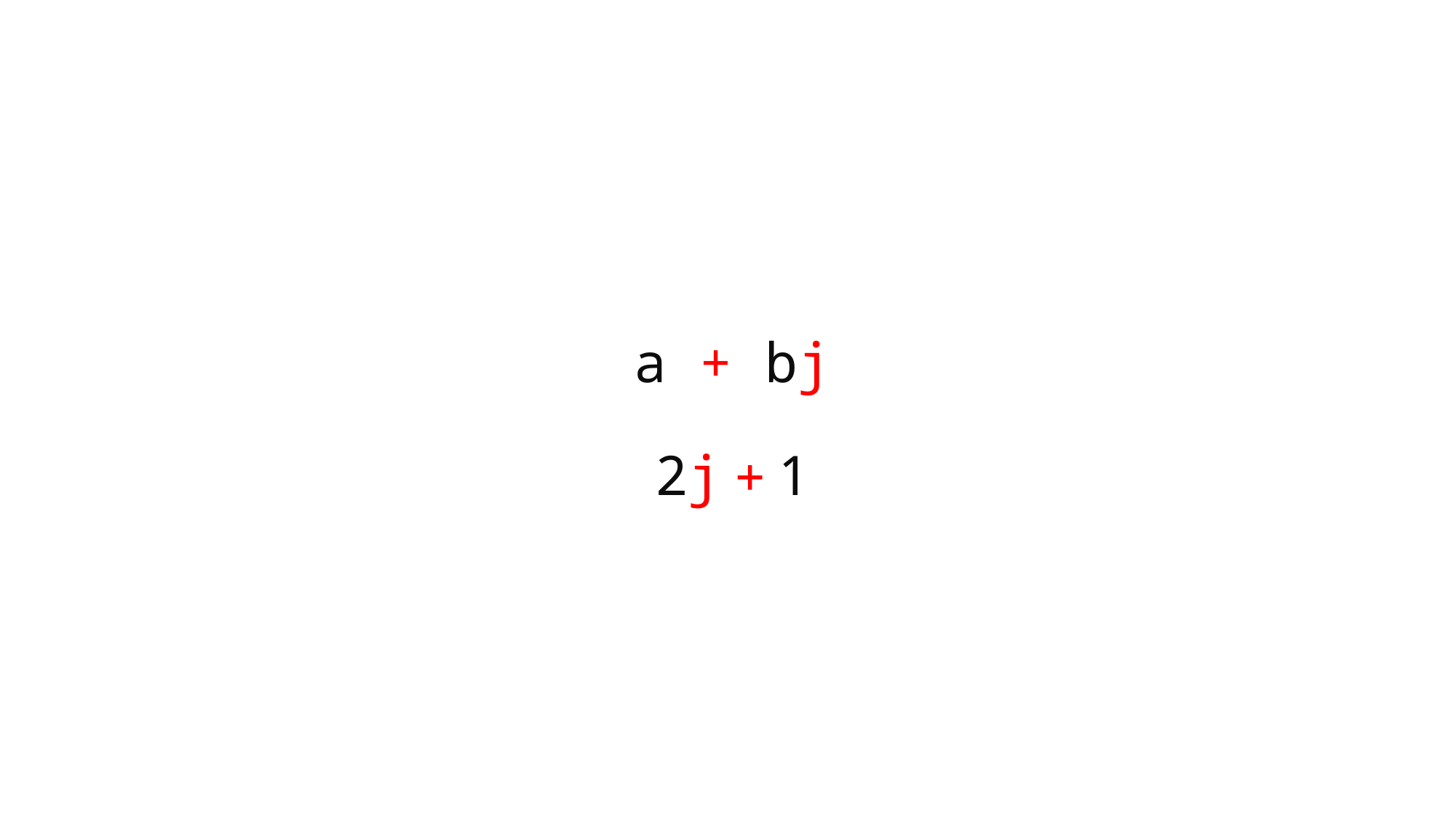

# a + bj
1 + 2j